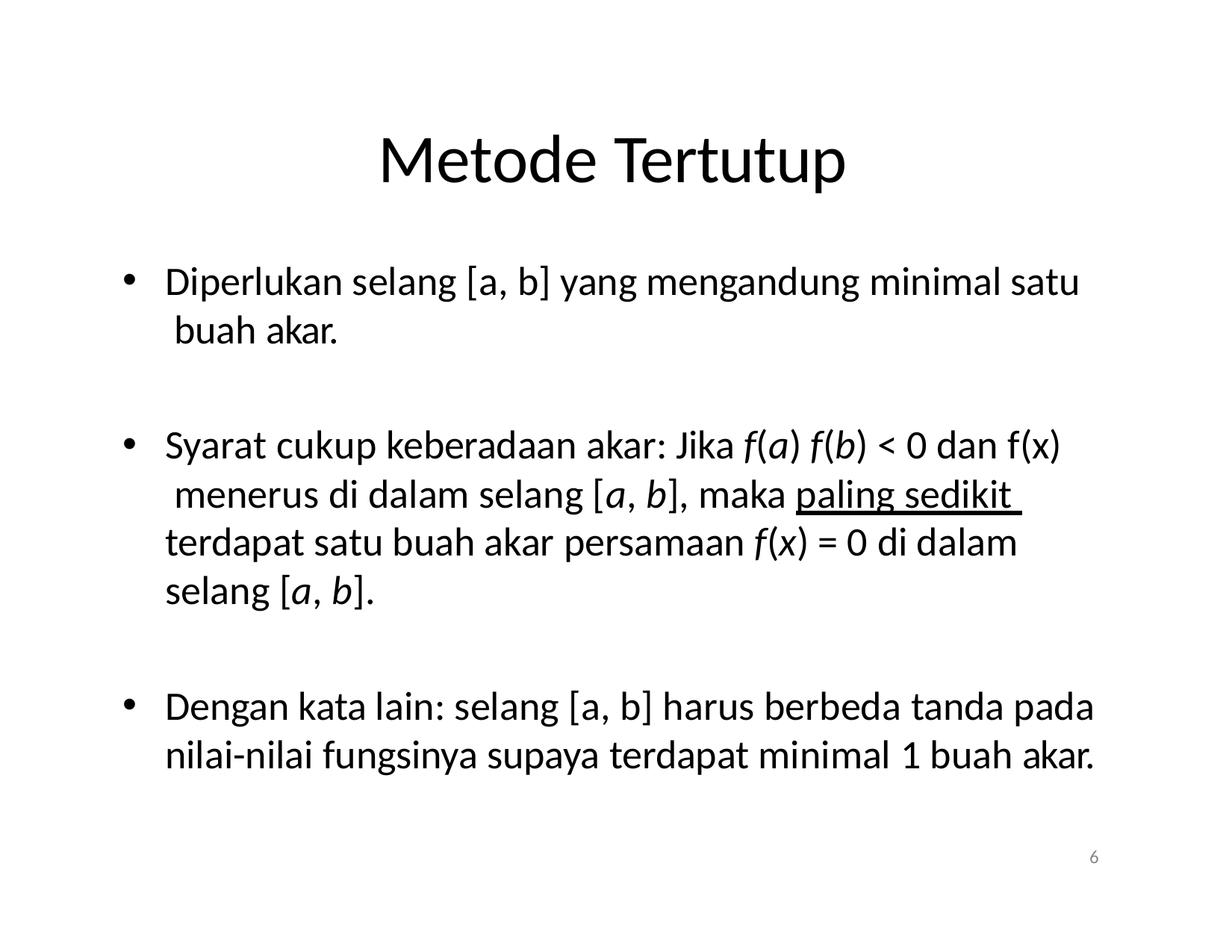

# Metode Tertutup
Diperlukan selang [a, b] yang mengandung minimal satu  buah akar.

Syarat cukup keberadaan akar: Jika f(a) f(b) < 0 dan f(x)  menerus di dalam selang [a, b], maka paling sedikit  terdapat satu buah akar persamaan f(x) = 0 di dalam  selang [a, b].

Dengan kata lain: selang [a, b] harus berbeda tanda pada  nilai-nilai fungsinya supaya terdapat minimal 1 buah akar.
6